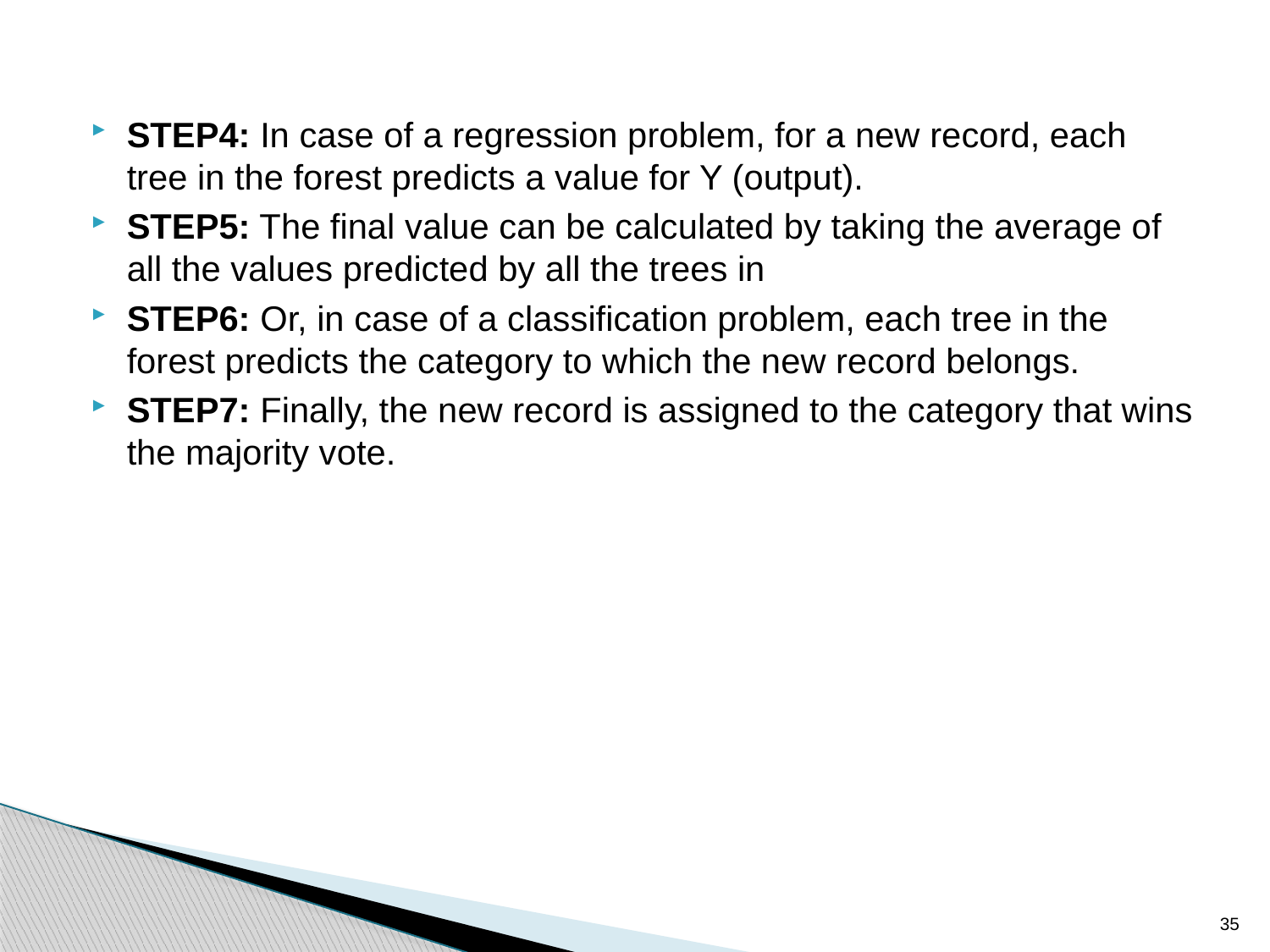

STEP4: In case of a regression problem, for a new record, each tree in the forest predicts a value for Y (output).
STEP5: The final value can be calculated by taking the average of all the values predicted by all the trees in
STEP6: Or, in case of a classification problem, each tree in the forest predicts the category to which the new record belongs.
STEP7: Finally, the new record is assigned to the category that wins the majority vote.

35